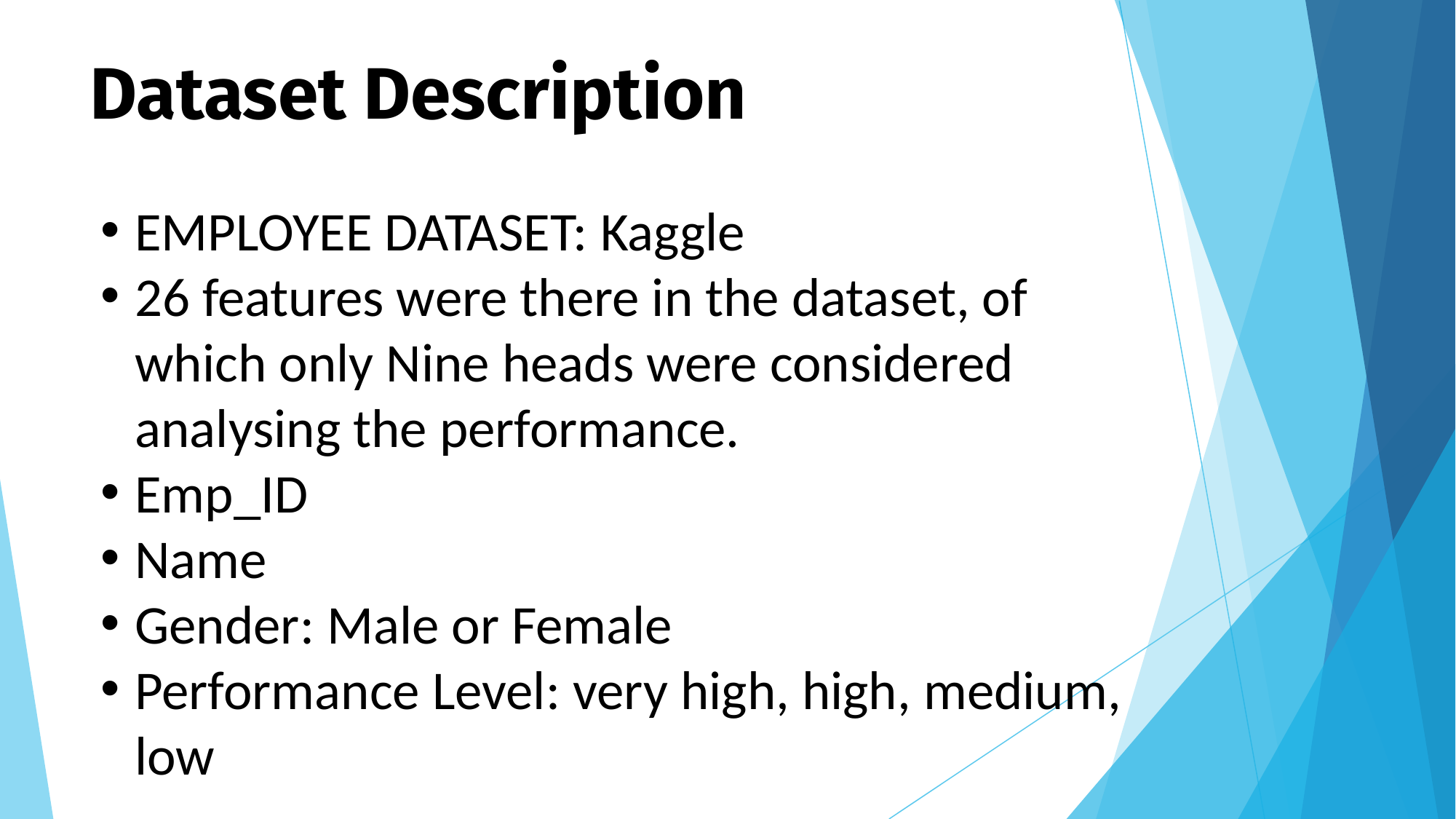

# Dataset Description
EMPLOYEE DATASET: Kaggle
26 features were there in the dataset, of which only Nine heads were considered analysing the performance.
Emp_ID
Name
Gender: Male or Female
Performance Level: very high, high, medium, low